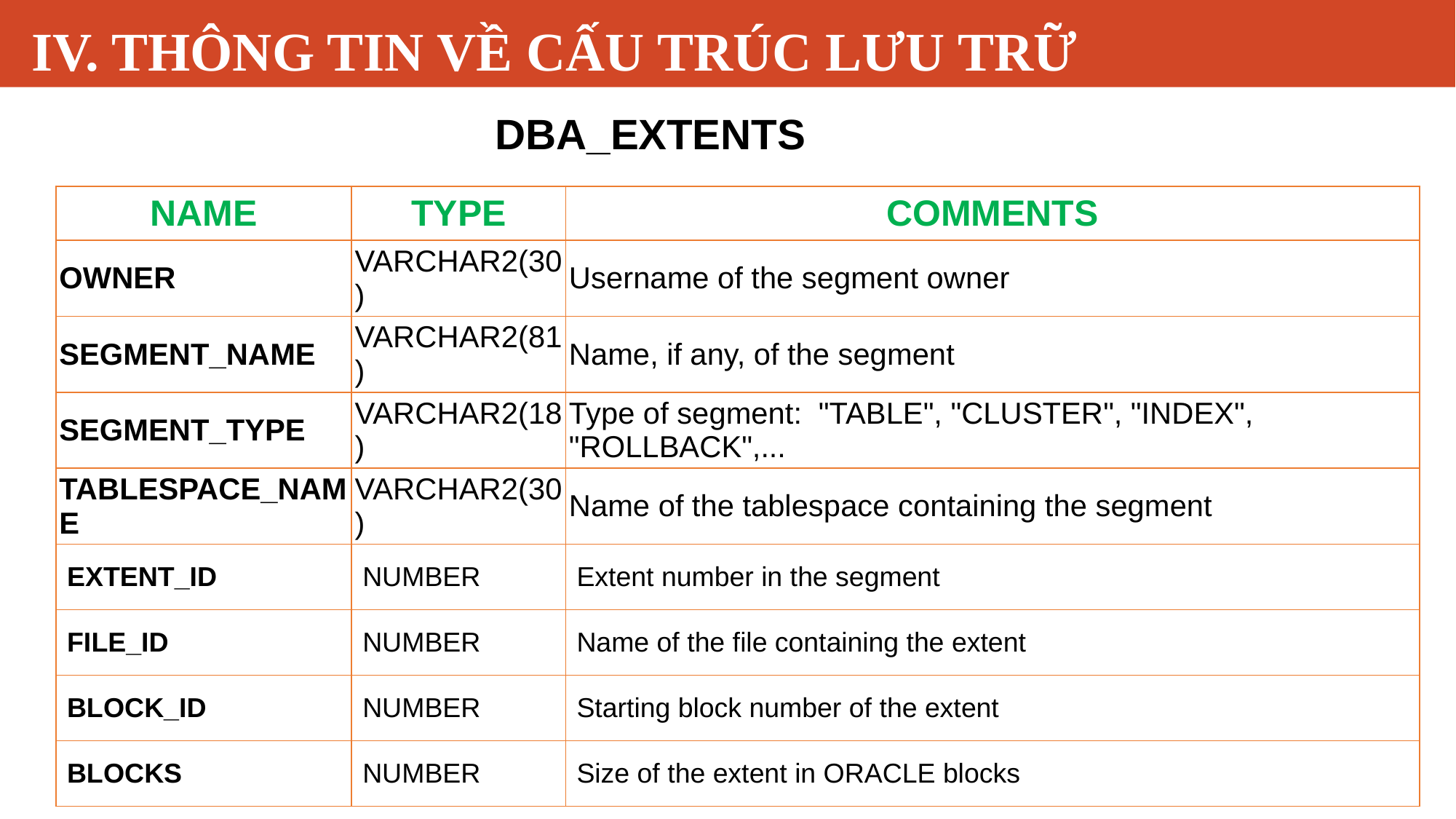

# IV. THÔNG TIN VỀ CẤU TRÚC LƯU TRỮ
DBA_EXTENTS
| NAME | TYPE | COMMENTS |
| --- | --- | --- |
| OWNER | VARCHAR2(30) | Username of the segment owner |
| SEGMENT\_NAME | VARCHAR2(81) | Name, if any, of the segment |
| SEGMENT\_TYPE | VARCHAR2(18) | Type of segment:  "TABLE", "CLUSTER", "INDEX", "ROLLBACK",... |
| TABLESPACE\_NAME | VARCHAR2(30) | Name of the tablespace containing the segment |
| EXTENT\_ID | NUMBER | Extent number in the segment |
| FILE\_ID | NUMBER | Name of the file containing the extent |
| BLOCK\_ID | NUMBER | Starting block number of the extent |
| BLOCKS | NUMBER | Size of the extent in ORACLE blocks |